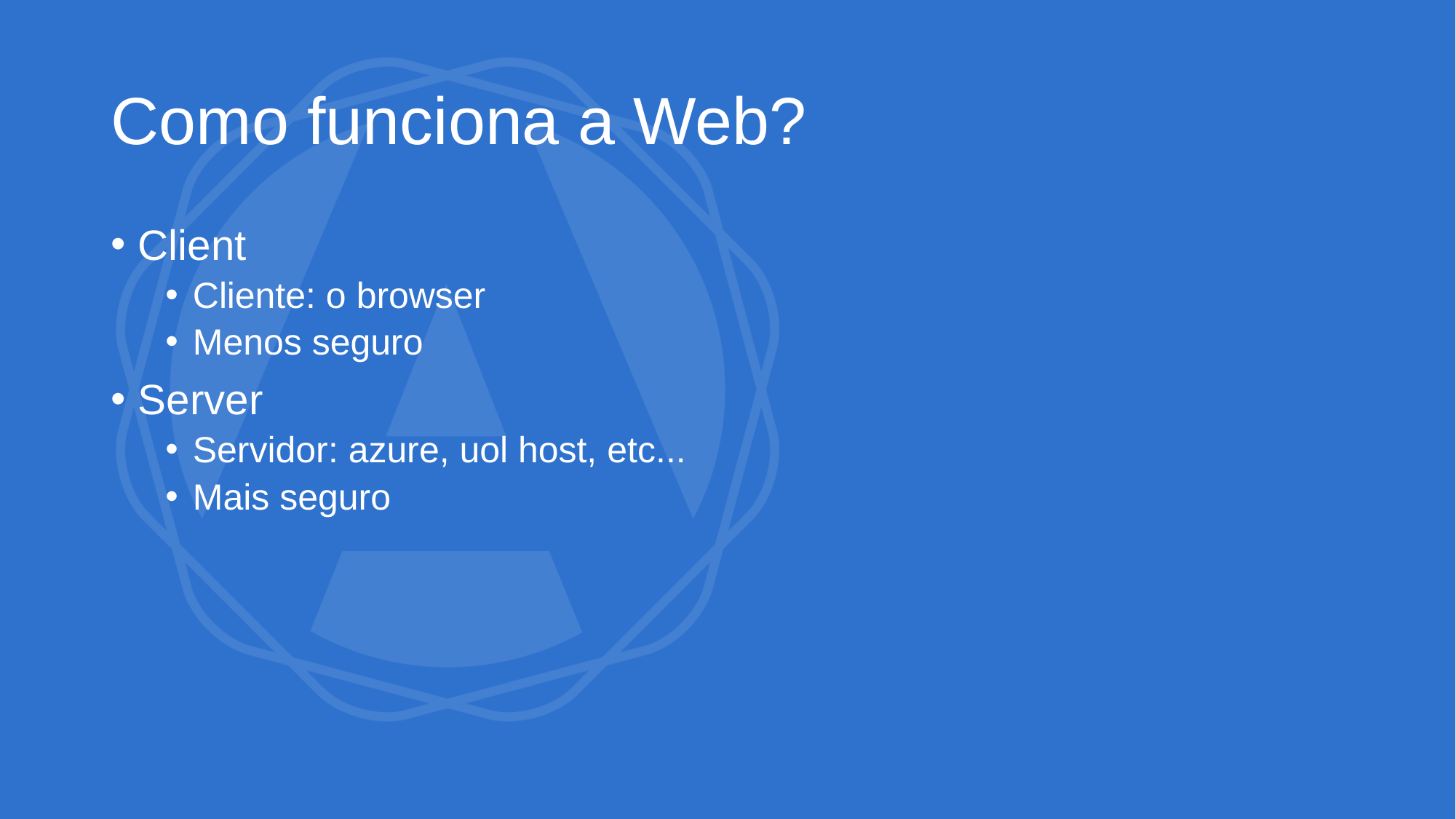

# Como funciona a Web?
Client
Cliente: o browser
Menos seguro
Server
Servidor: azure, uol host, etc...
Mais seguro